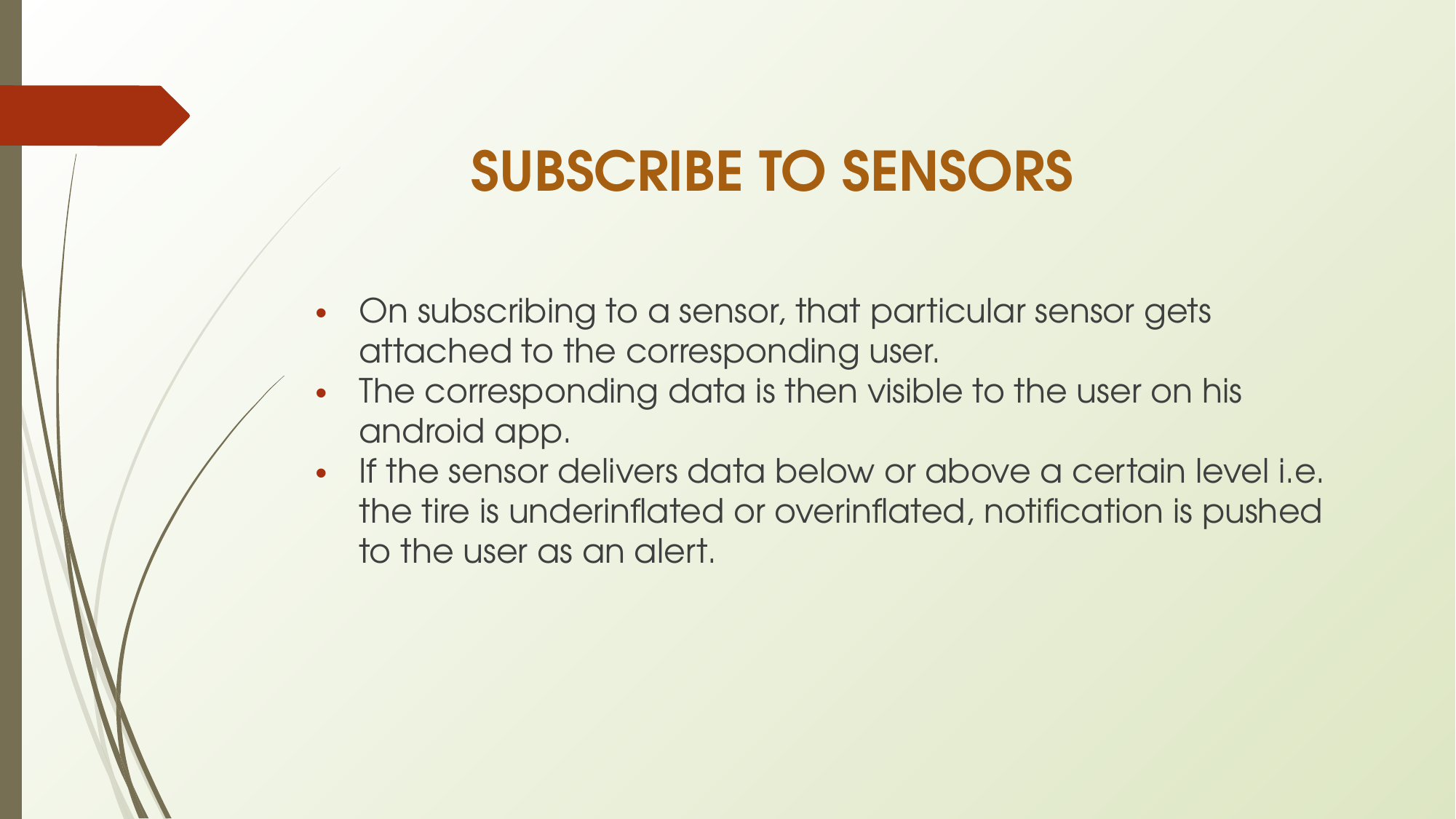

# SUBSCRIBE TO SENSORS
On subscribing to a sensor, that particular sensor gets attached to the corresponding user.
The corresponding data is then visible to the user on his android app.
If the sensor delivers data below or above a certain level i.e. the tire is underinflated or overinflated, notification is pushed to the user as an alert.